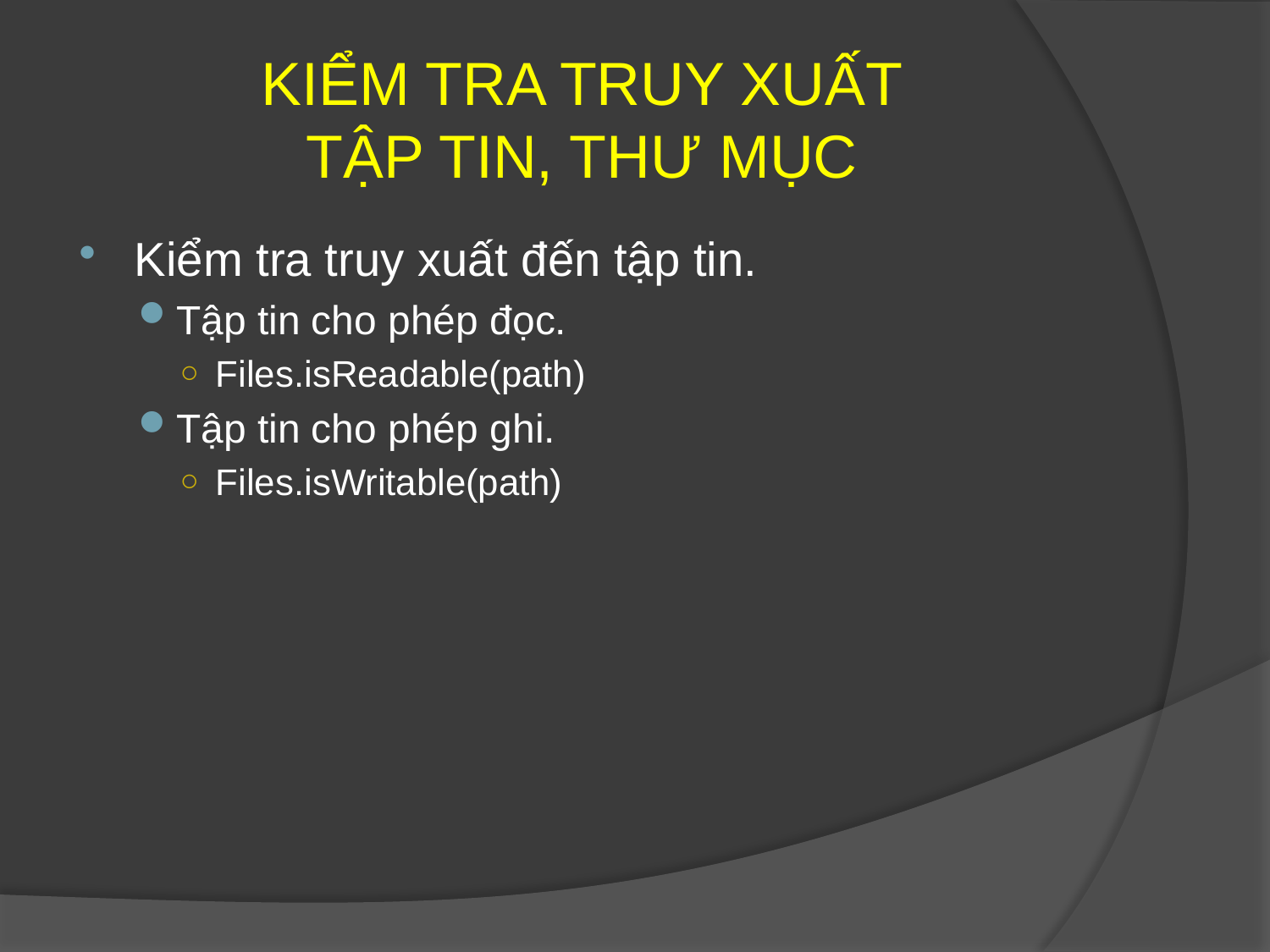

# KIỂM TRA TRUY XUẤT TẬP TIN, THƯ MỤC
Kiểm tra truy xuất đến tập tin.
Tập tin cho phép đọc.
Files.isReadable(path)
Tập tin cho phép ghi.
Files.isWritable(path)